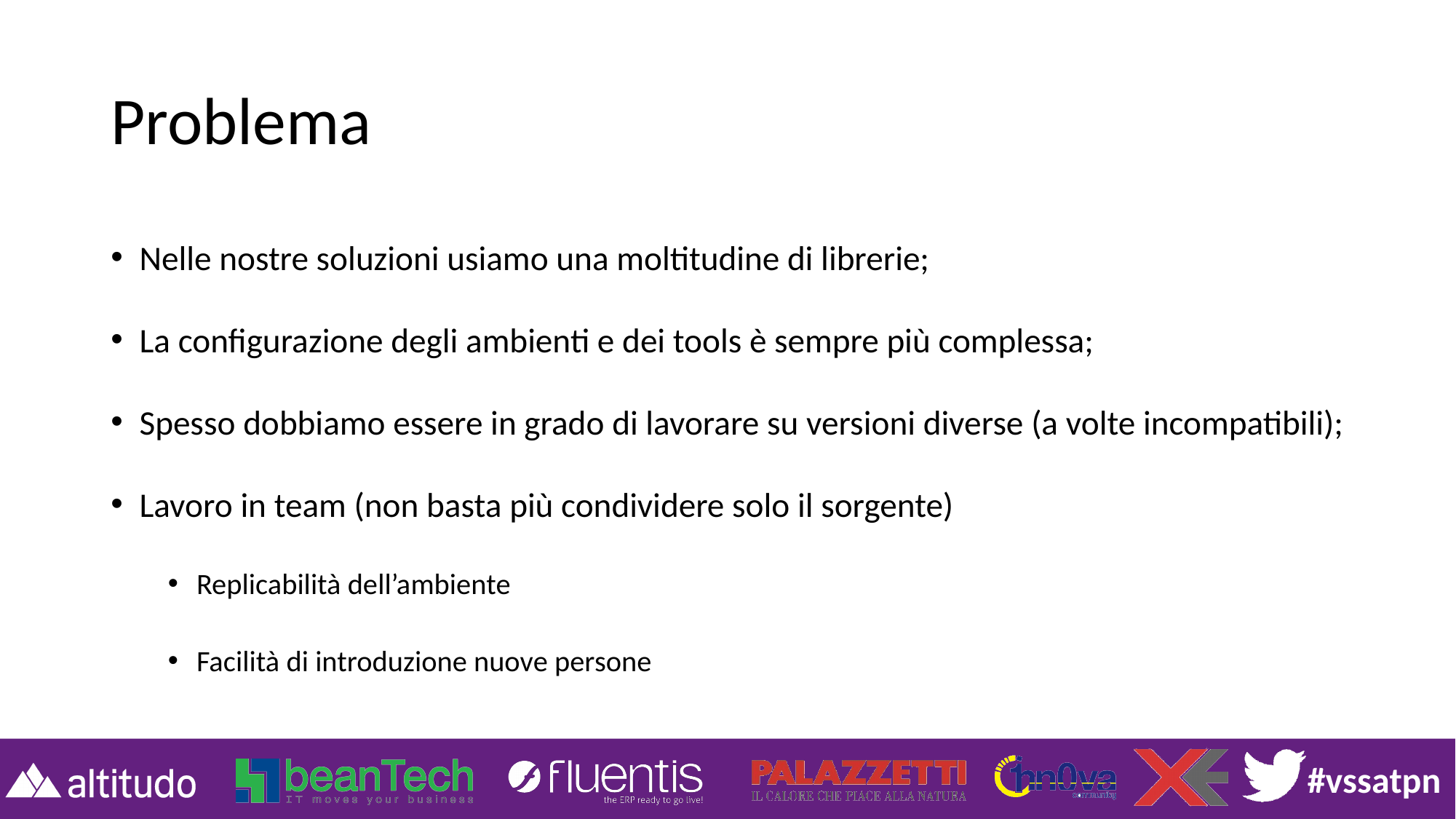

# Problema
Nelle nostre soluzioni usiamo una moltitudine di librerie;
La configurazione degli ambienti e dei tools è sempre più complessa;
Spesso dobbiamo essere in grado di lavorare su versioni diverse (a volte incompatibili);
Lavoro in team (non basta più condividere solo il sorgente)
Replicabilità dell’ambiente
Facilità di introduzione nuove persone